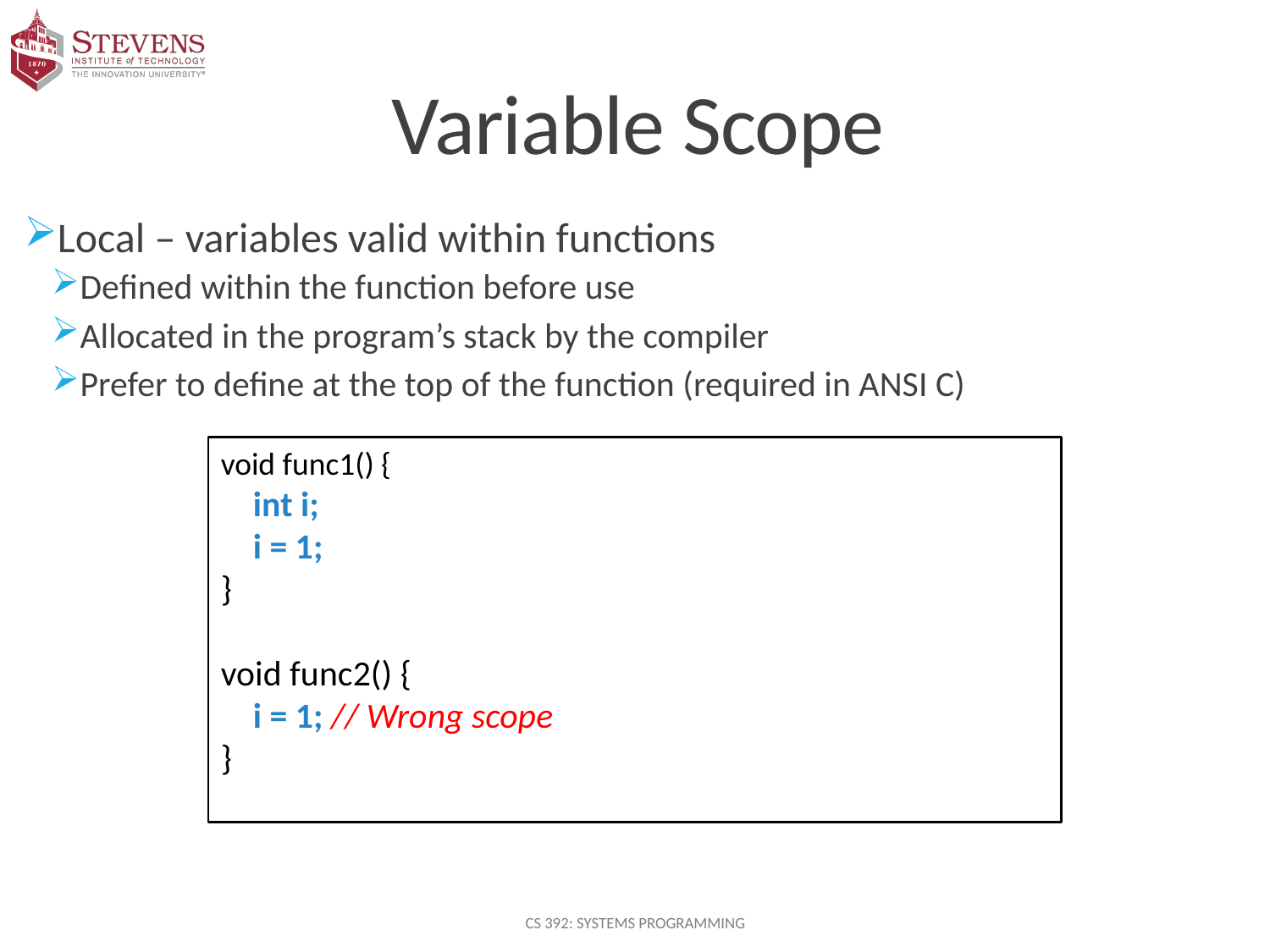

# Variable Scope
Local – variables valid within functions
Defined within the function before use
Allocated in the program’s stack by the compiler
Prefer to define at the top of the function (required in ANSI C)

void func1() {
    int i;
    i = 1;
}

void func2() {
    i = 1; // Wrong scope
}

CS 392: Systems Programming